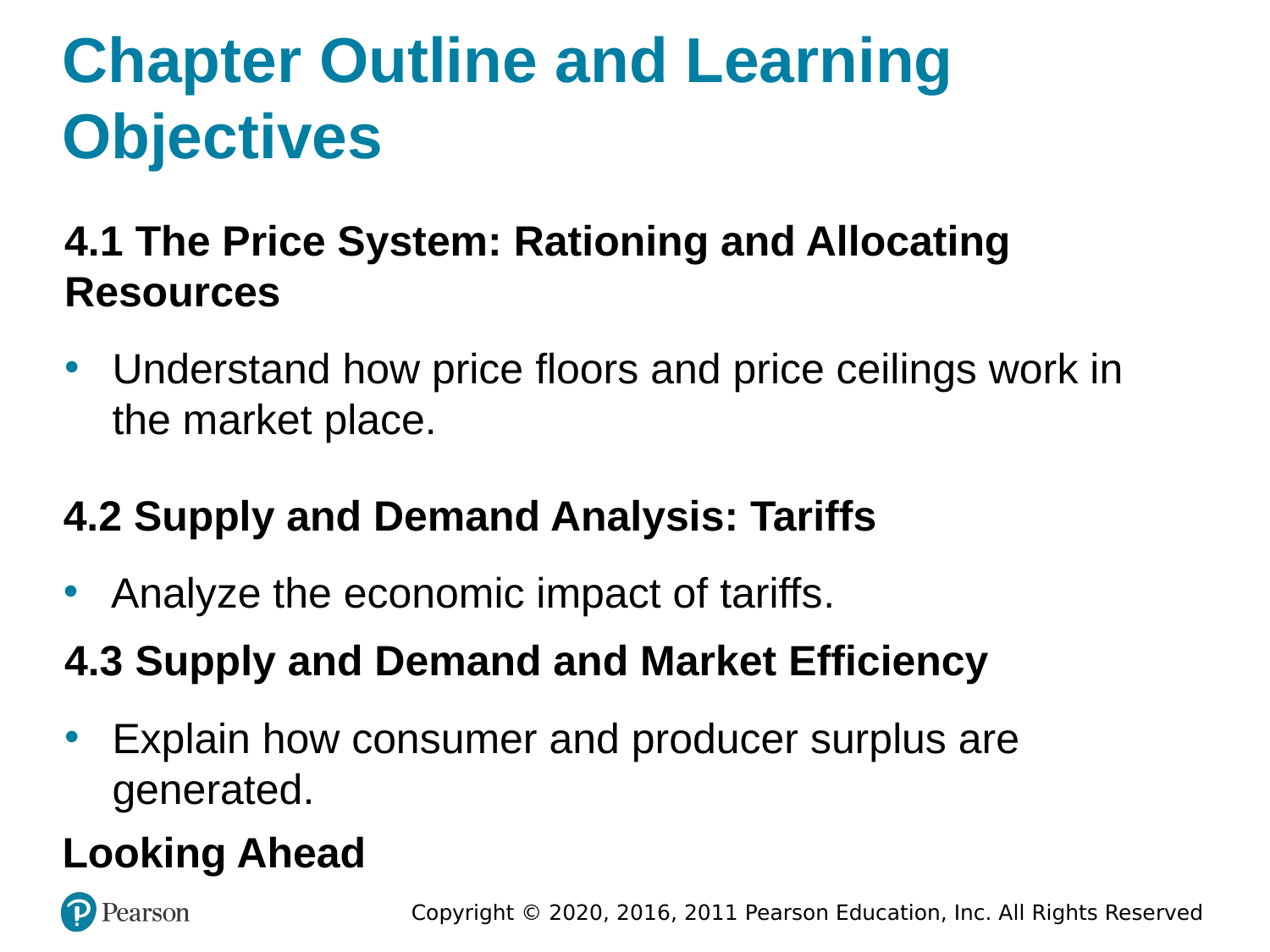

# Chapter Outline and Learning Objectives
4.1 The Price System: Rationing and Allocating Resources
Understand how price floors and price ceilings work in the market place.
4.2 Supply and Demand Analysis: Tariffs
Analyze the economic impact of tariffs.
4.3 Supply and Demand and Market Efficiency
Explain how consumer and producer surplus are generated.
Looking Ahead